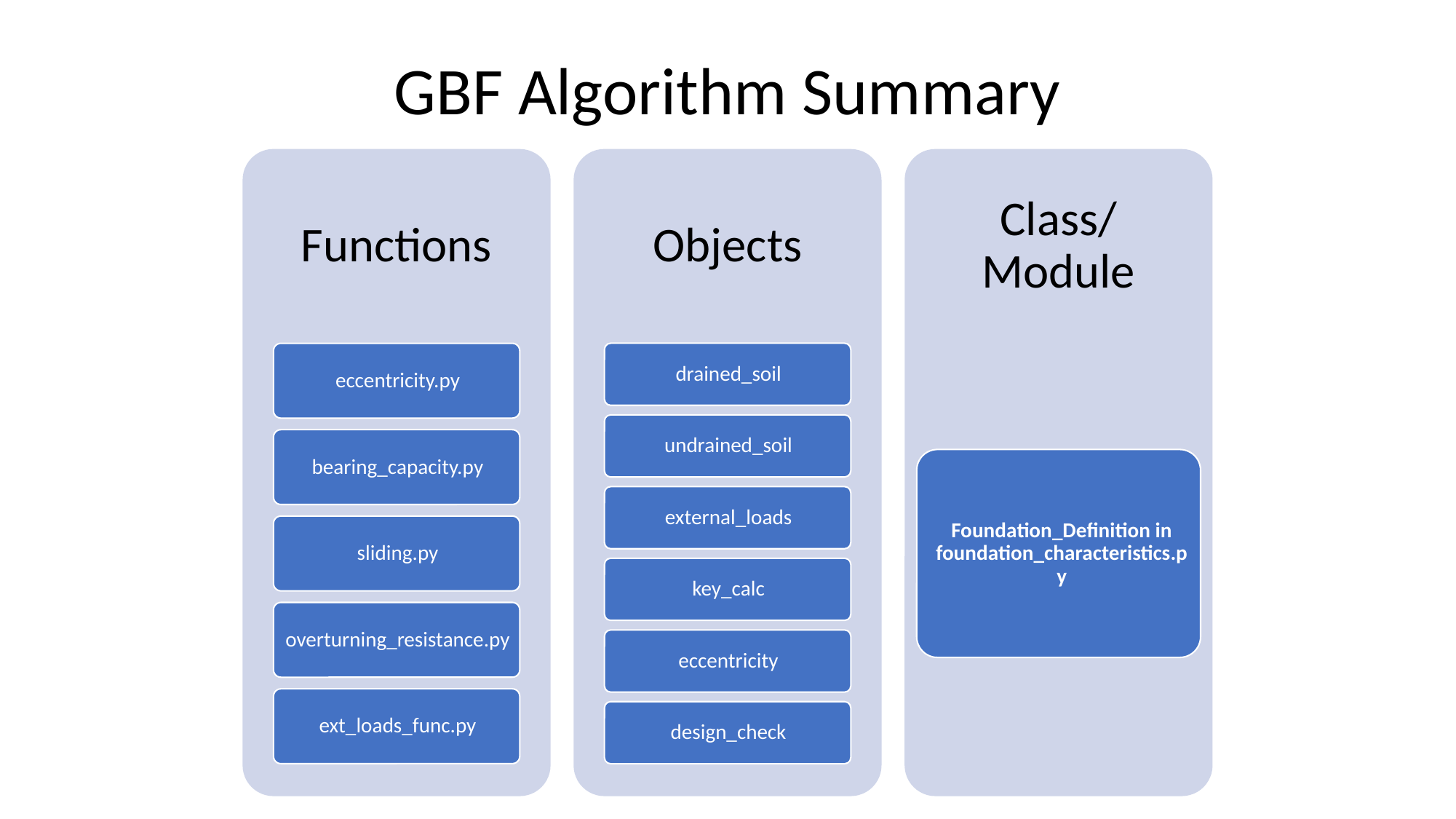

# GBF Algorithm Summary
Functions
eccentricity.py
bearing_capacity.py
sliding.py
overturning_resistance.py
ext_loads_func.py
Objects
drained_soil
undrained_soil
external_loads
key_calc
eccentricity
design_check
Class/Module
Foundation_Definition in foundation_characteristics.py